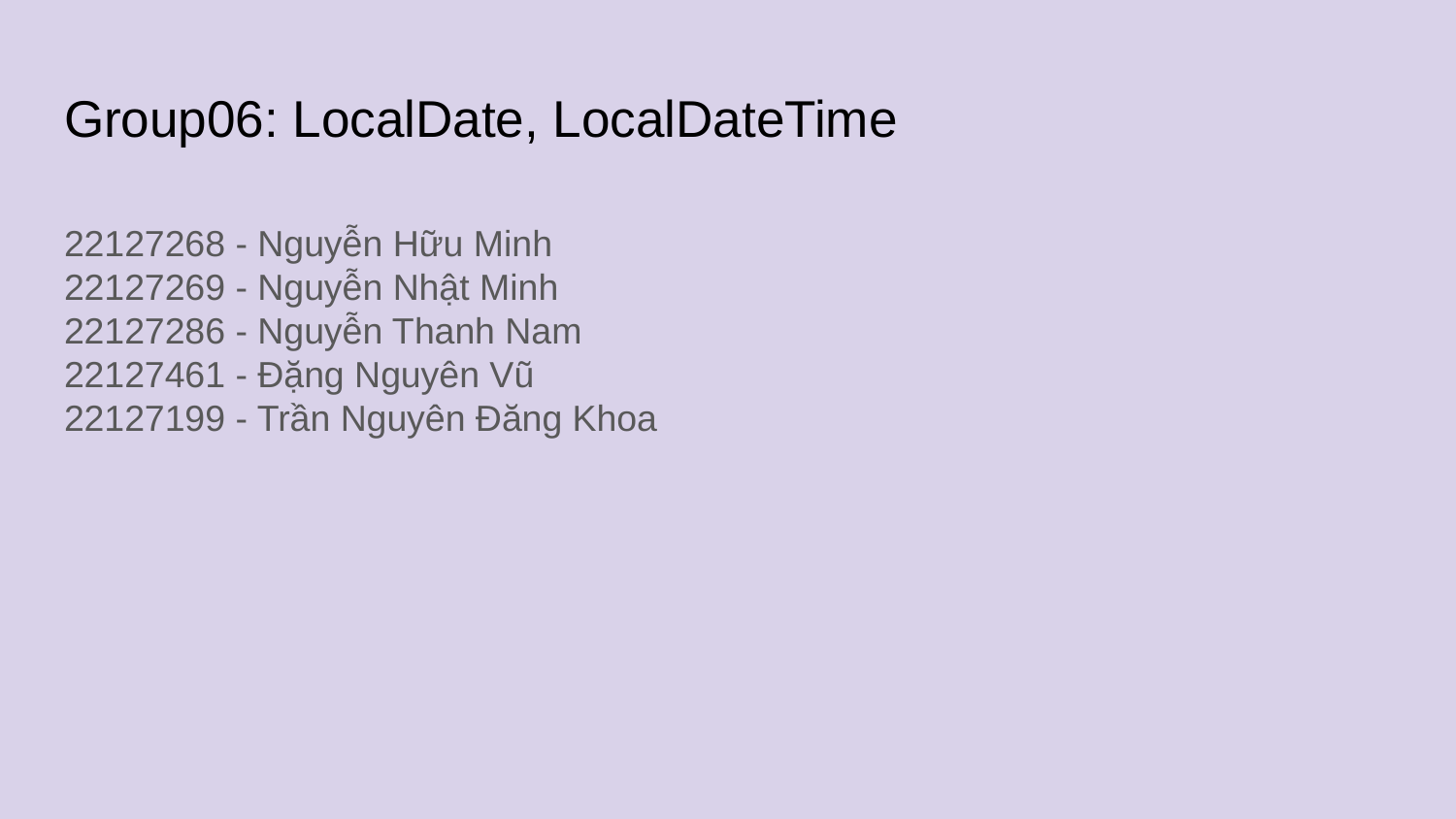

# Group06: LocalDate, LocalDateTime
22127268 - Nguyễn Hữu Minh
22127269 - Nguyễn Nhật Minh
22127286 - Nguyễn Thanh Nam
22127461 - Đặng Nguyên Vũ
22127199 - Trần Nguyên Đăng Khoa